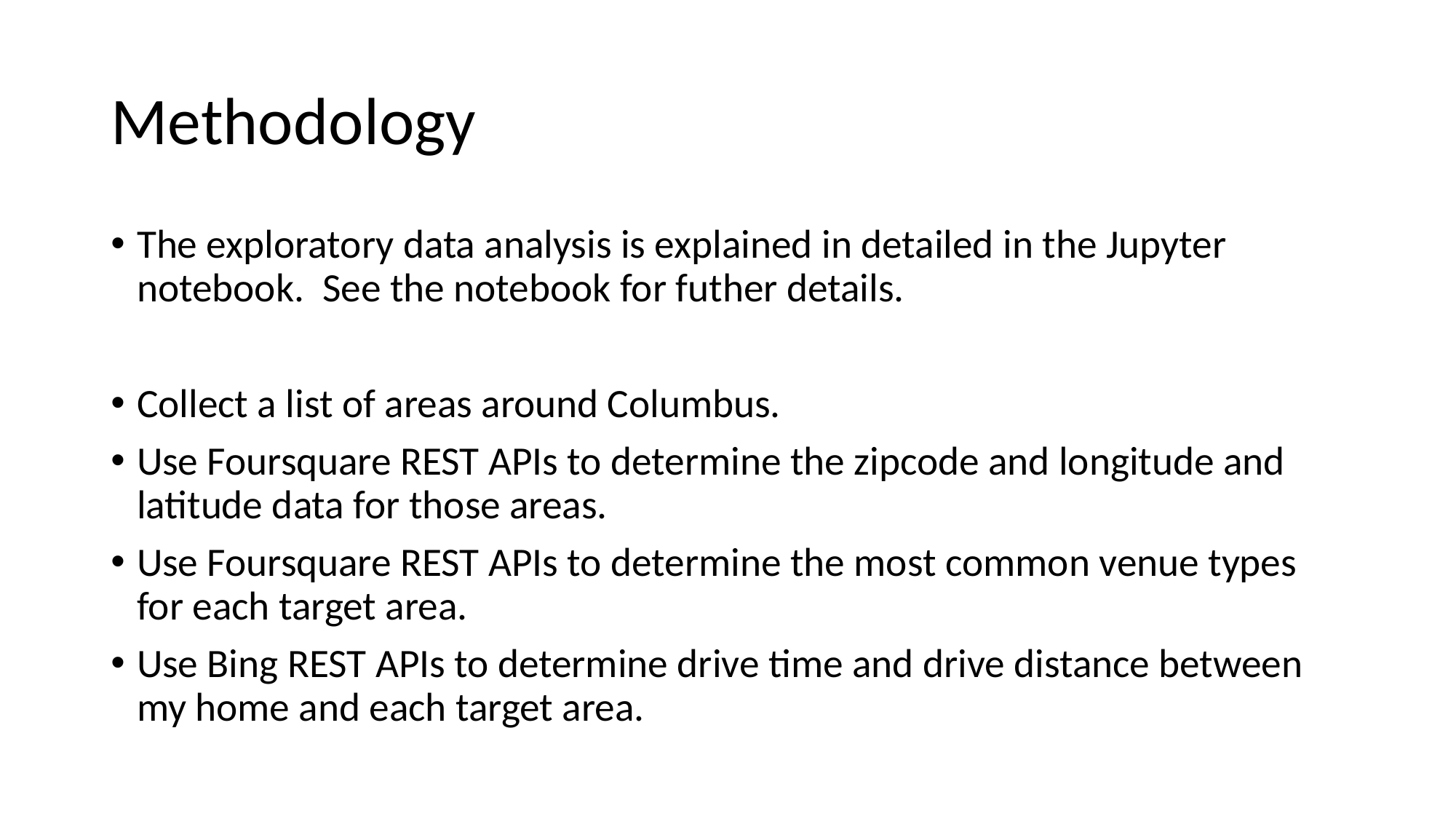

# Methodology
The exploratory data analysis is explained in detailed in the Jupyter notebook.  See the notebook for futher details.

Collect a list of areas around Columbus.
Use Foursquare REST APIs to determine the zipcode and longitude and latitude data for those areas.
Use Foursquare REST APIs to determine the most common venue types for each target area.
Use Bing REST APIs to determine drive time and drive distance between my home and each target area.